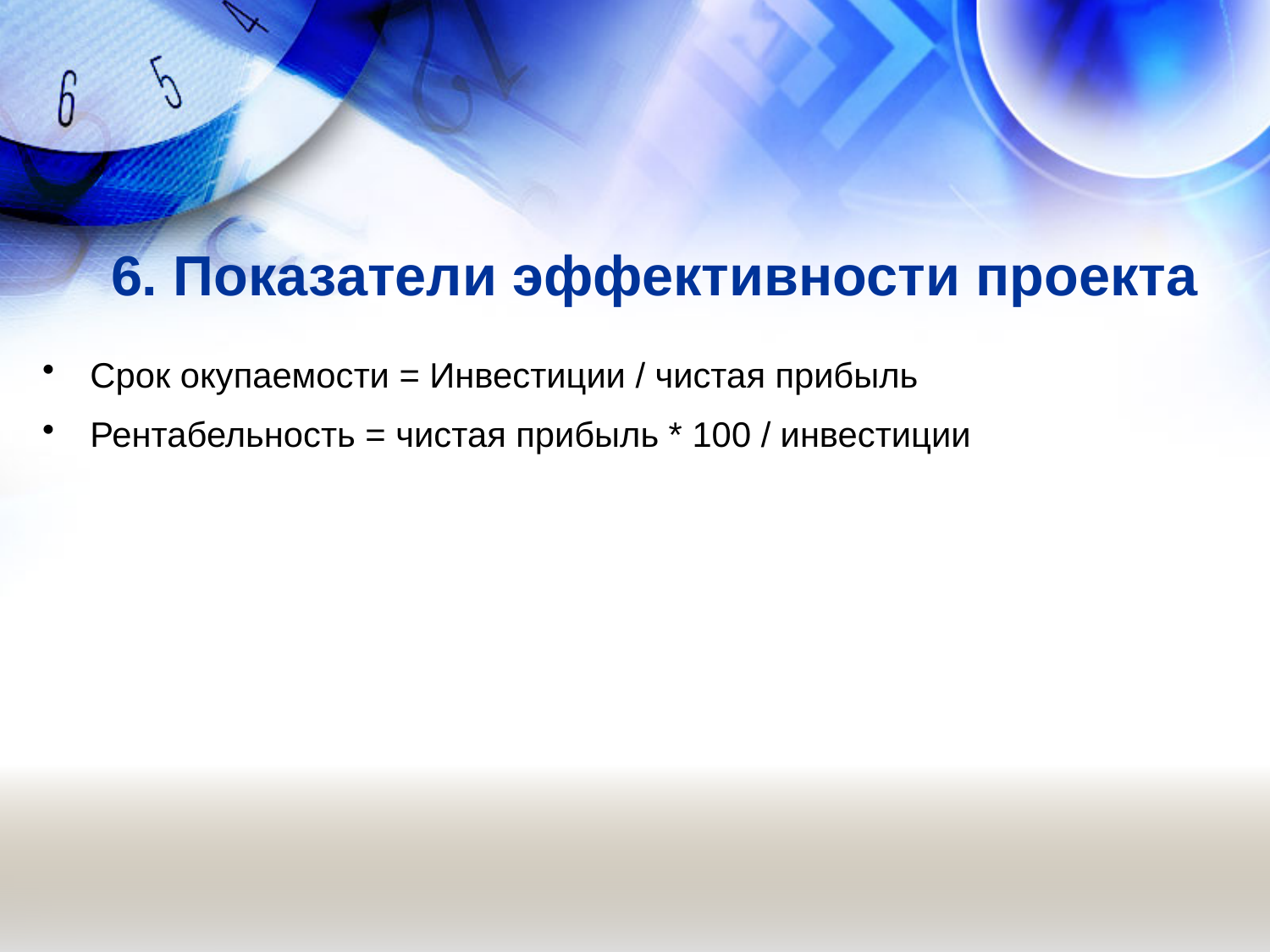

# 6. Показатели эффективности проекта
Срок окупаемости = Инвестиции / чистая прибыль
Рентабельность = чистая прибыль * 100 / инвестиции